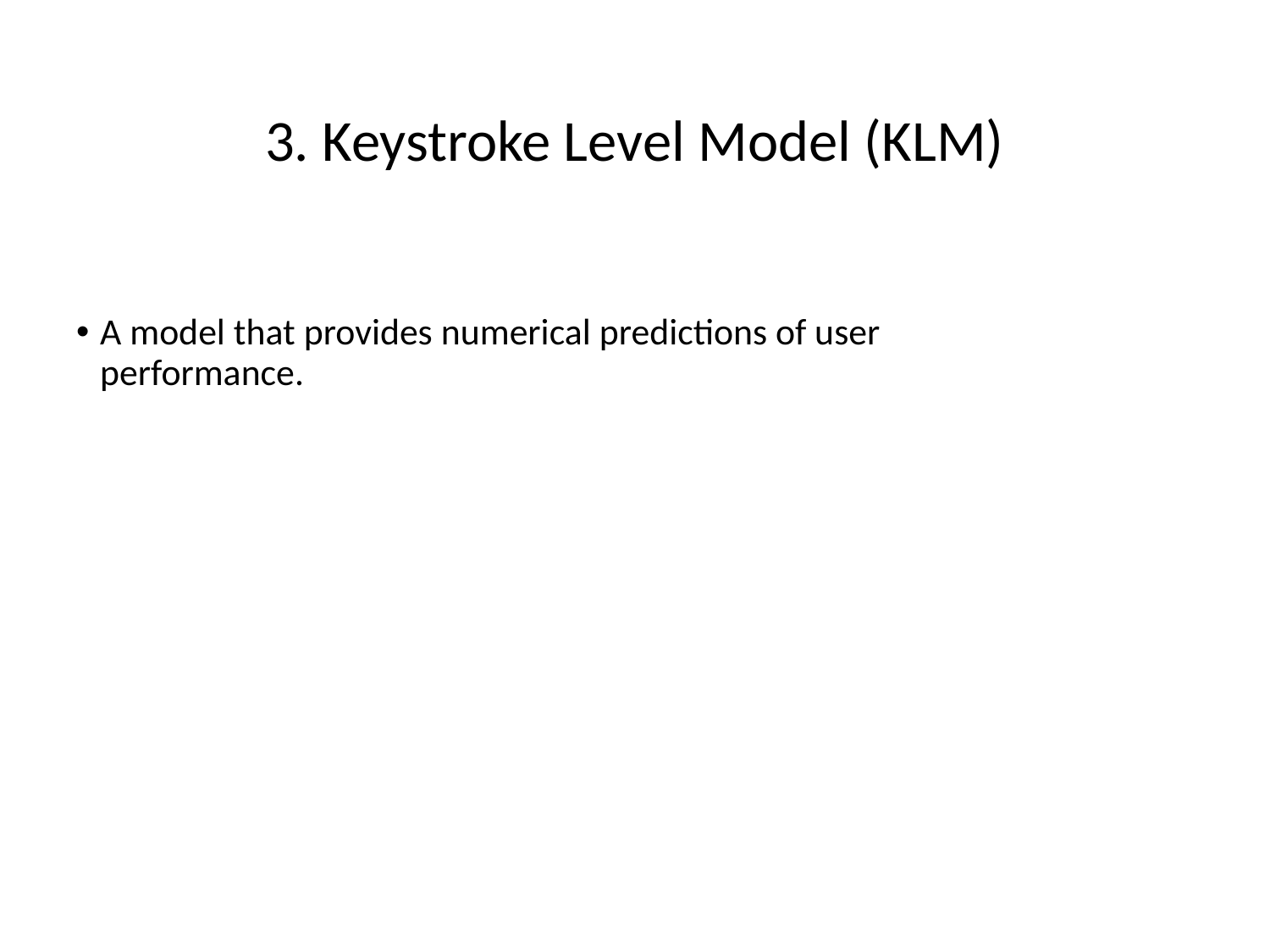

# 3. Keystroke Level Model (KLM)
A model that provides numerical predictions of user performance.